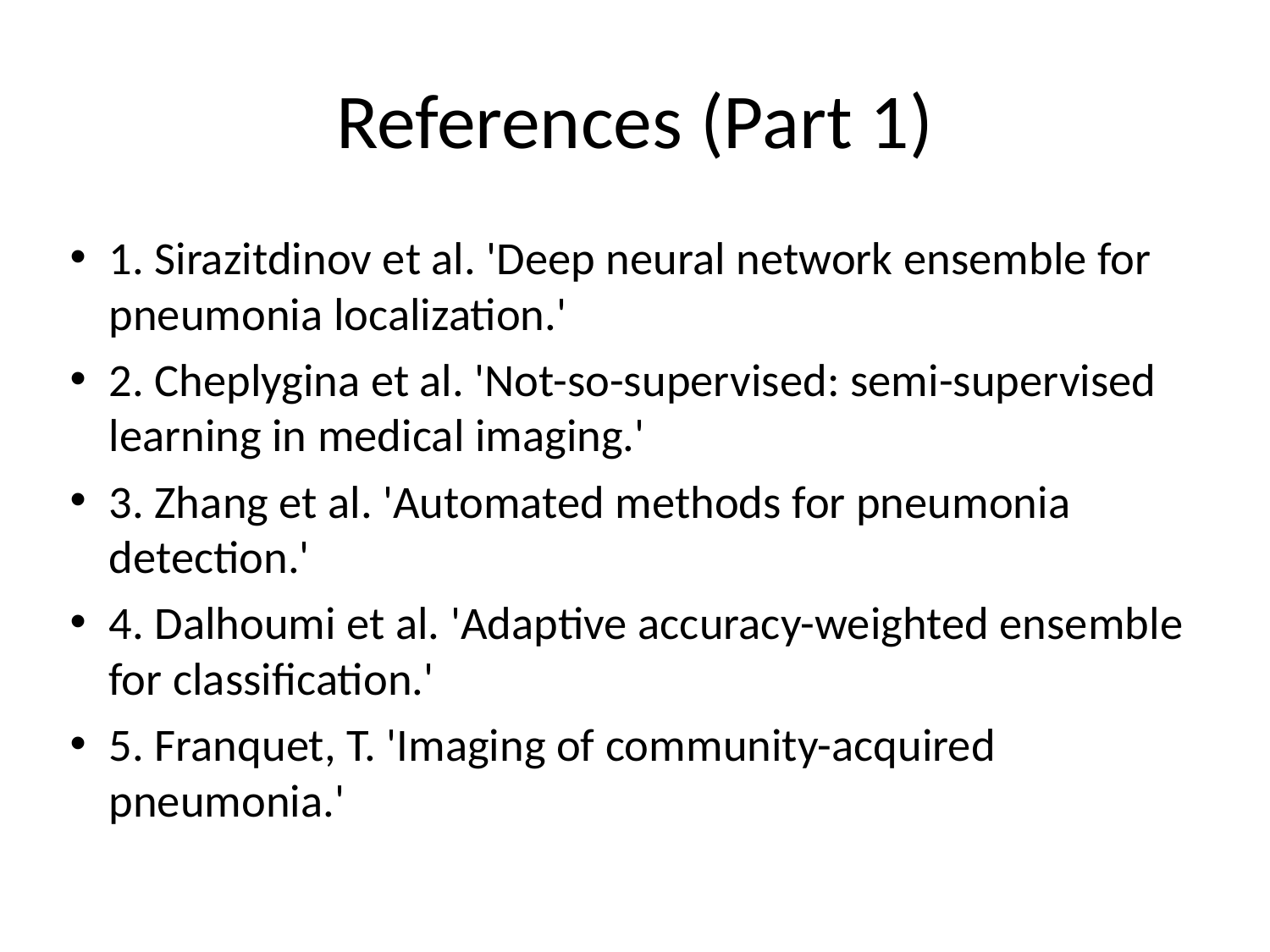

# References (Part 1)
1. Sirazitdinov et al. 'Deep neural network ensemble for pneumonia localization.'
2. Cheplygina et al. 'Not-so-supervised: semi-supervised learning in medical imaging.'
3. Zhang et al. 'Automated methods for pneumonia detection.'
4. Dalhoumi et al. 'Adaptive accuracy-weighted ensemble for classification.'
5. Franquet, T. 'Imaging of community-acquired pneumonia.'